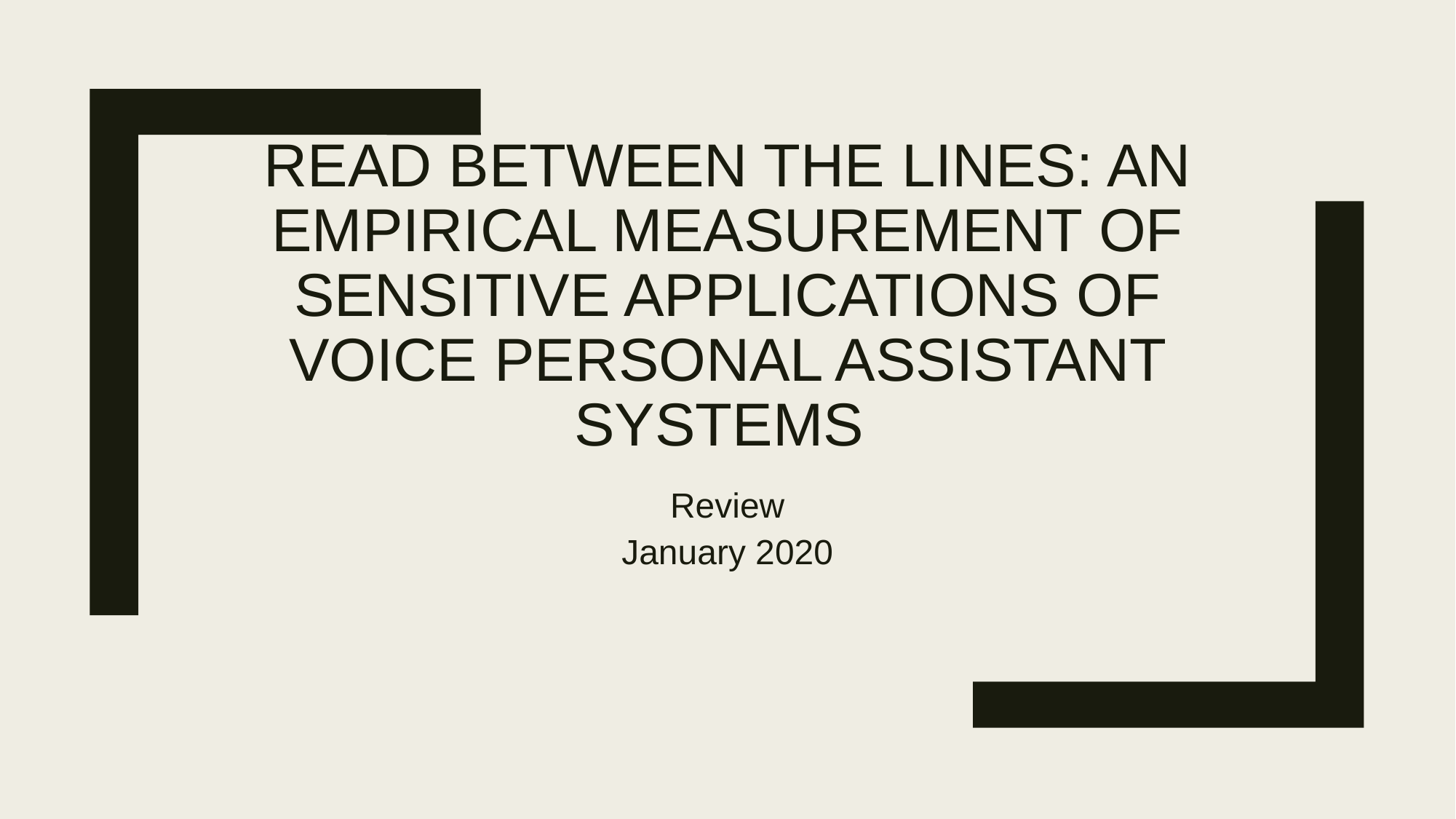

# Read Between the Lines: An Empirical Measurement of Sensitive Applications of Voice Personal Assistant Systems
Review
January 2020